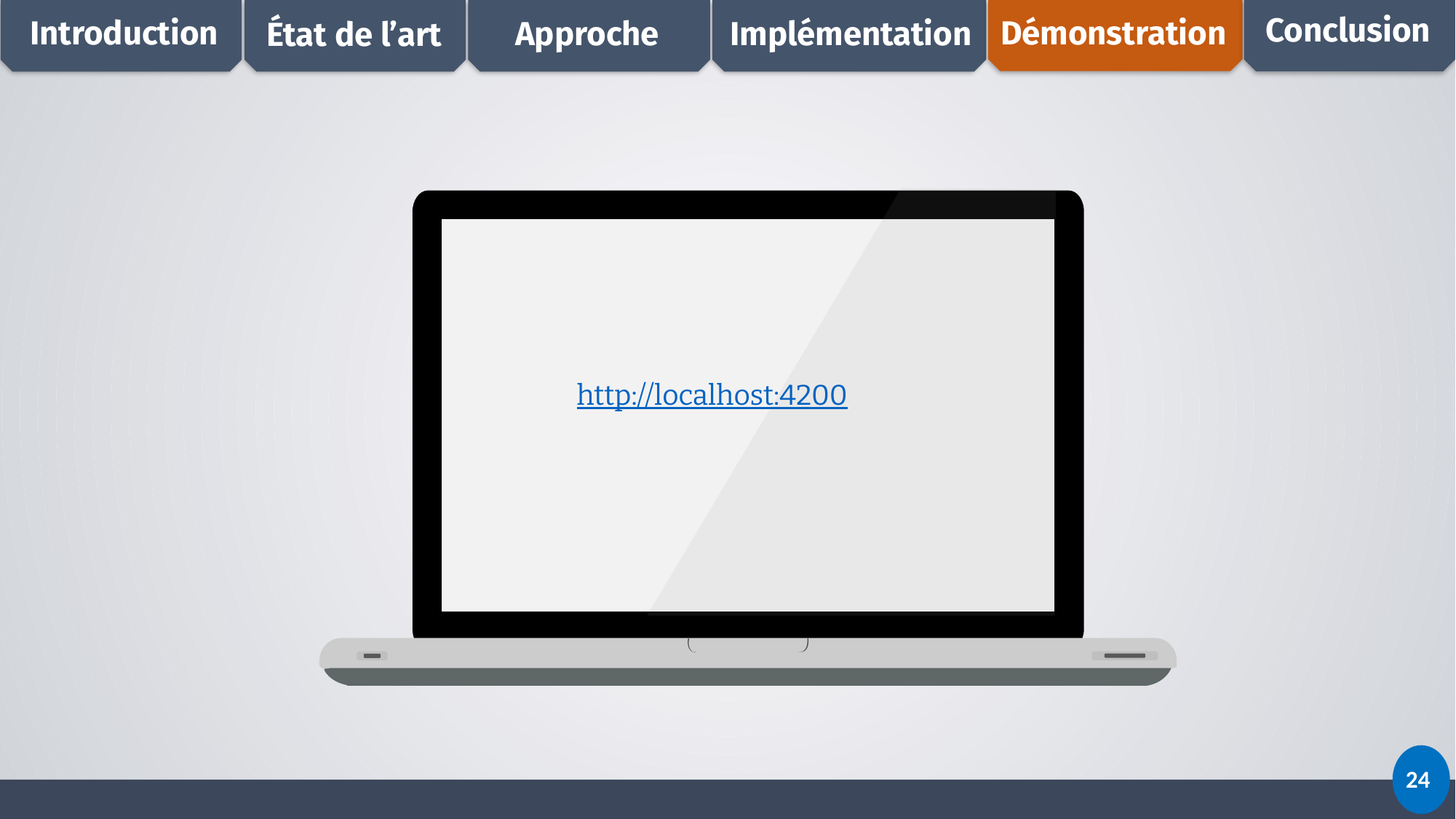

Conclusion
Démonstration
 Introduction
Approche
Implémentation
État de l’art

http://localhost:4200

24